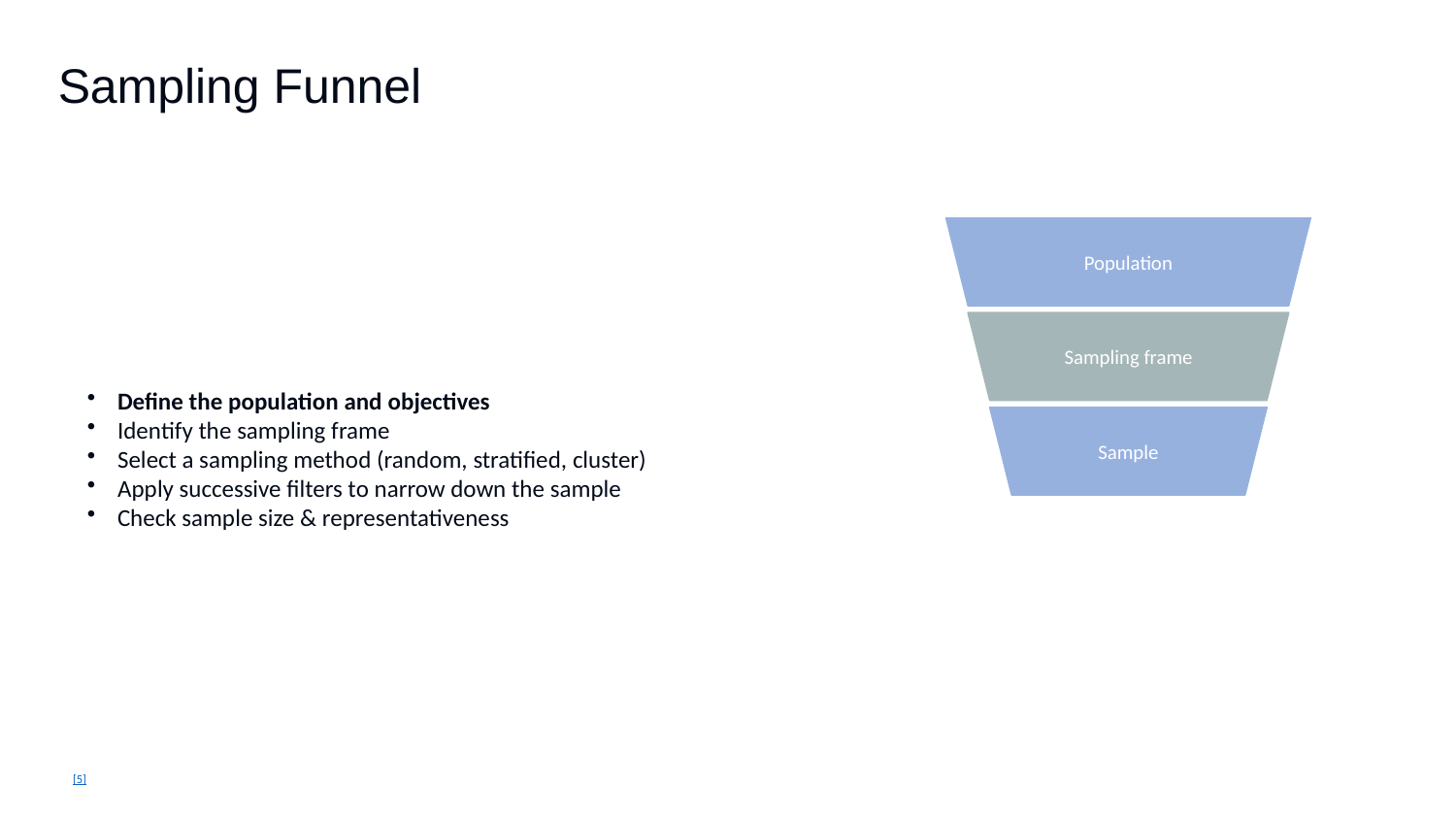

Sampling Funnel
Define the population and objectives
Identify the sampling frame
Select a sampling method (random, stratified, cluster)
Apply successive filters to narrow down the sample
Check sample size & representativeness

Population

Sampling frame

Sample
[5]